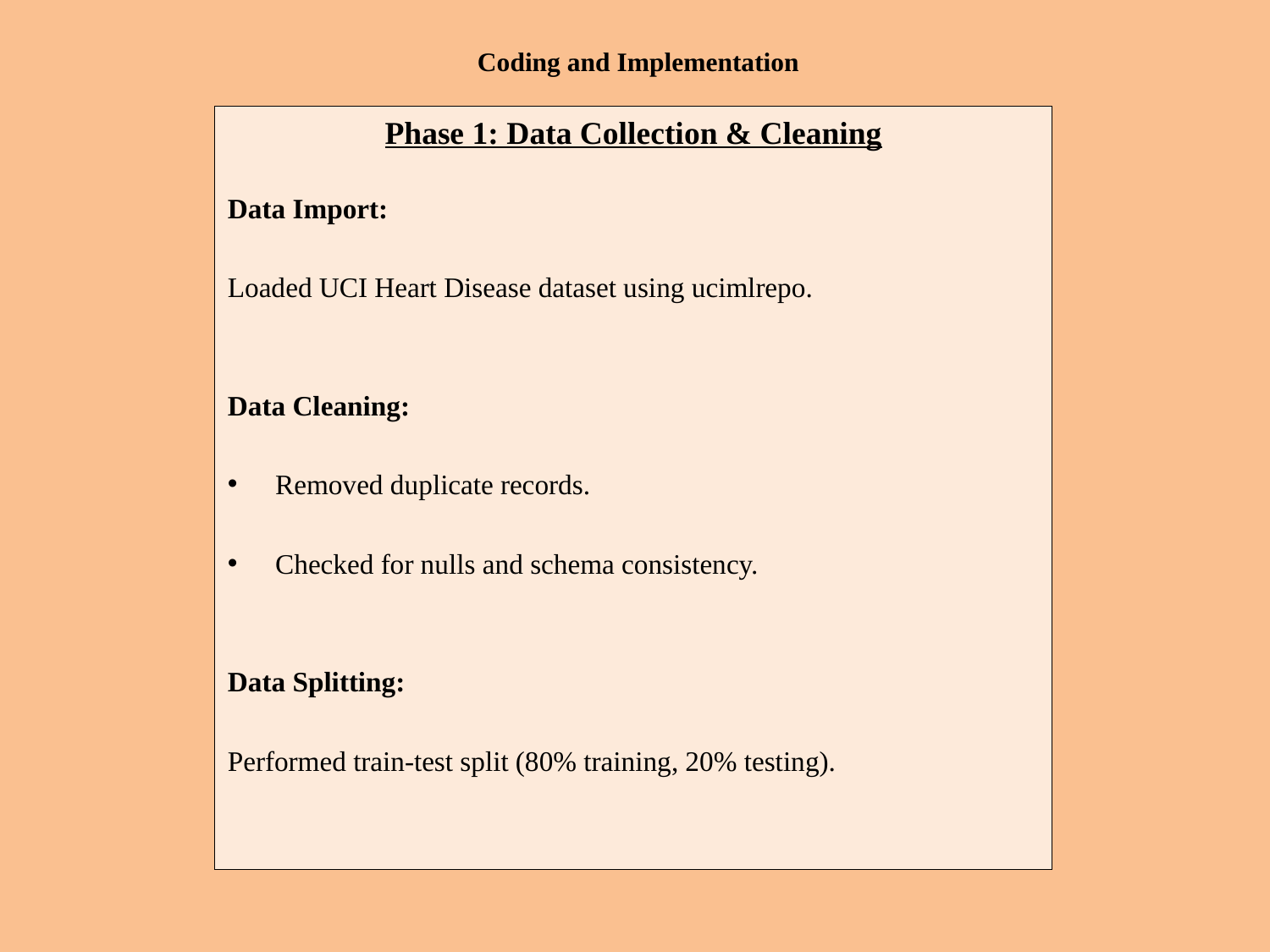

# Coding and Implementation
Phase 1: Data Collection & Cleaning

Data Import:

Loaded UCI Heart Disease dataset using ucimlrepo.

Data Cleaning:

Removed duplicate records.

Checked for nulls and schema consistency.

Data Splitting:

Performed train-test split (80% training, 20% testing).